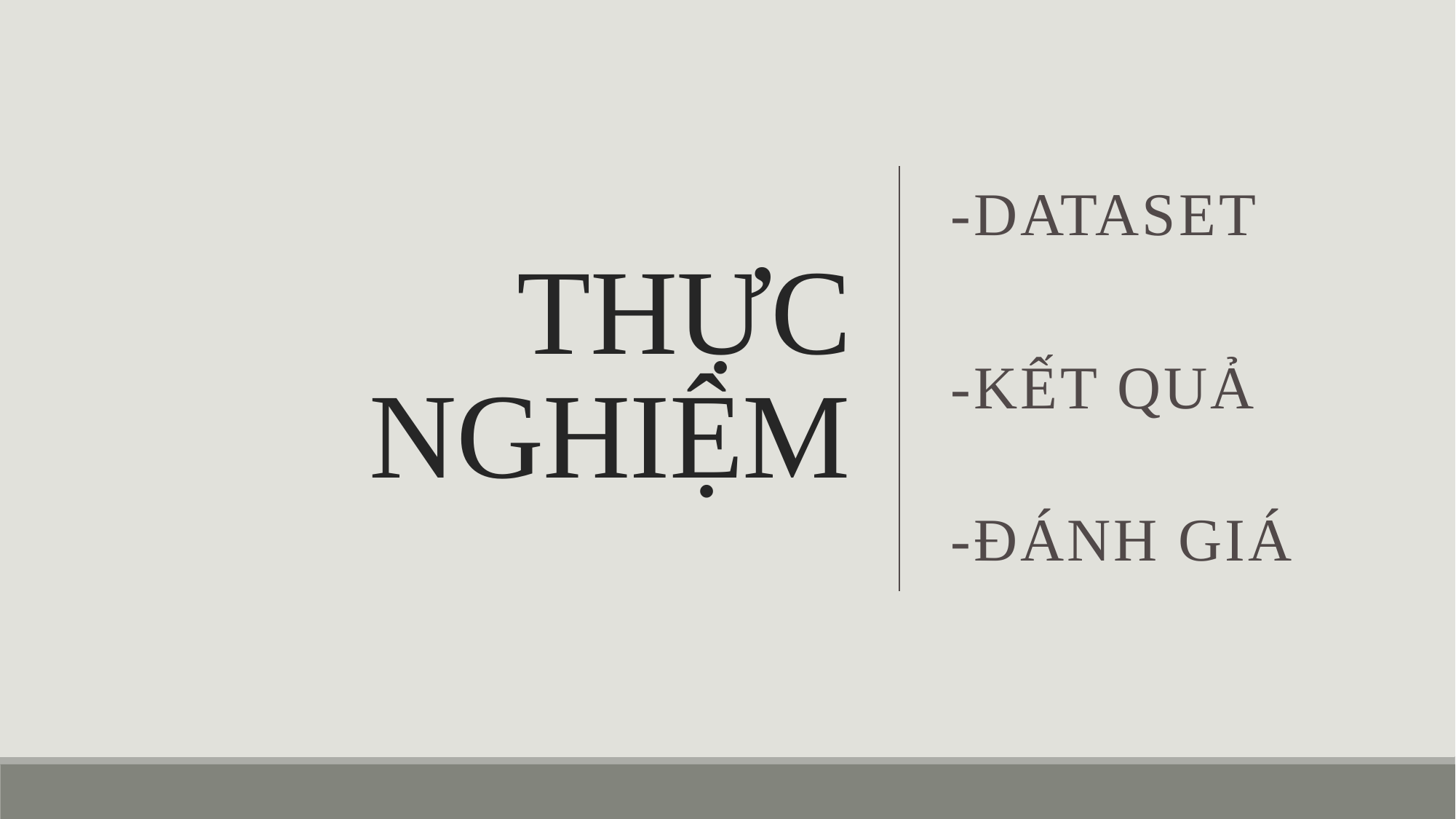

# THỰC NGHIỆM
-DATASET

-KẾT QUẢ
-ĐÁNH GIÁ